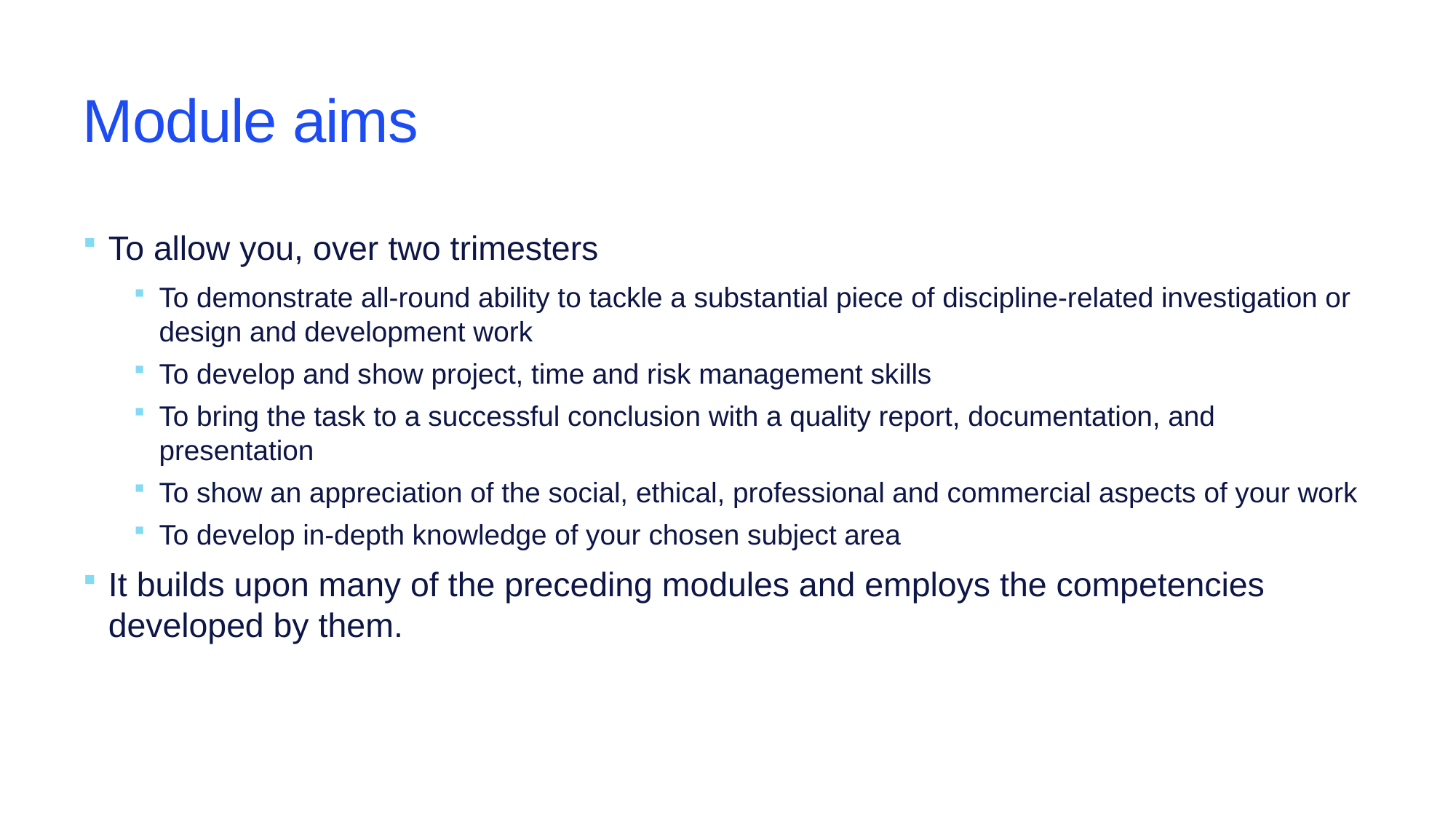

# Module aims
To allow you, over two trimesters
To demonstrate all-round ability to tackle a substantial piece of discipline-related investigation or design and development work
To develop and show project, time and risk management skills
To bring the task to a successful conclusion with a quality report, documentation, and presentation
To show an appreciation of the social, ethical, professional and commercial aspects of your work
To develop in-depth knowledge of your chosen subject area
It builds upon many of the preceding modules and employs the competencies developed by them.